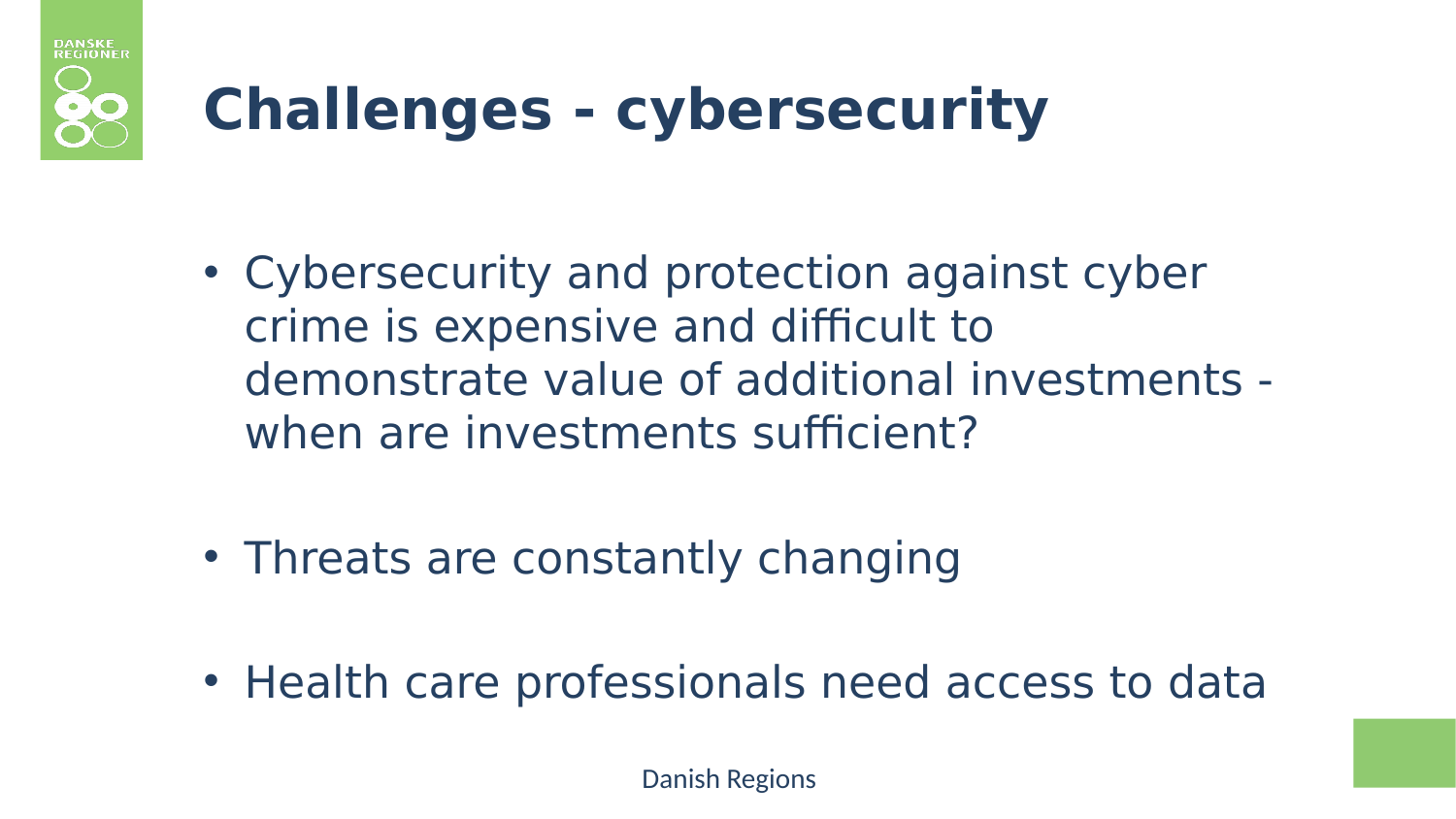

# Challenges - cybersecurity
Cybersecurity and protection against cyber crime is expensive and difficult to demonstrate value of additional investments - when are investments sufficient?

Threats are constantly changing

Health care professionals need access to data

Danish Regions